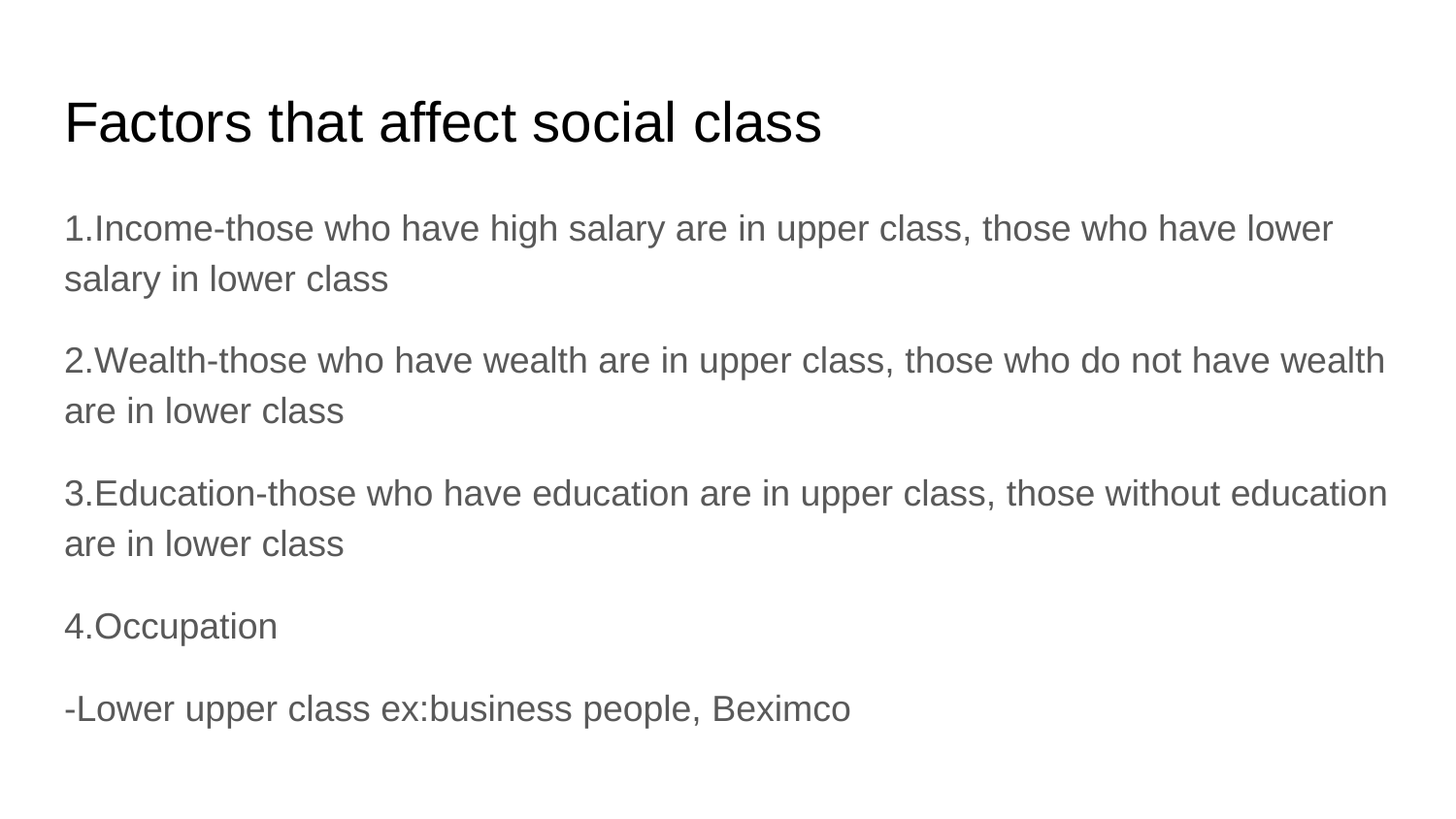

# Factors that affect social class

1.Income-those who have high salary are in upper class, those who have lower salary in lower class
2.Wealth-those who have wealth are in upper class, those who do not have wealth are in lower class
3.Education-those who have education are in upper class, those without education are in lower class
4.Occupation
-Lower upper class ex:business people, Beximco